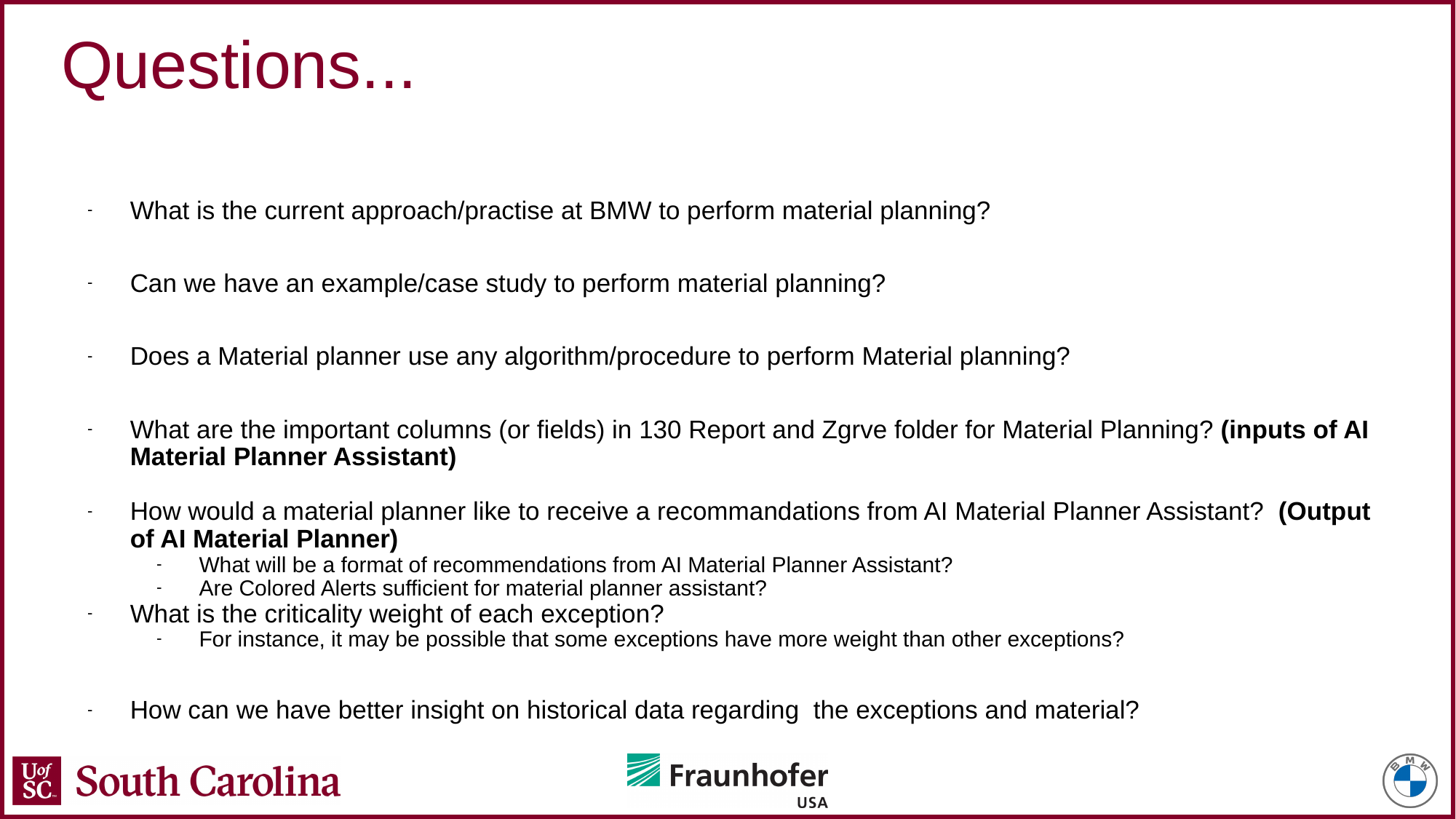

# Questions...

What is the current approach/practise at BMW to perform material planning?

Can we have an example/case study to perform material planning?

Does a Material planner use any algorithm/procedure to perform Material planning?

What are the important columns (or fields) in 130 Report and Zgrve folder for Material Planning? (inputs of AI Material Planner Assistant)

How would a material planner like to receive a recommandations from AI Material Planner Assistant?  (Output of AI Material Planner)
What will be a format of recommendations from AI Material Planner Assistant?
Are Colored Alerts sufficient for material planner assistant?
What is the criticality weight of each exception?
For instance, it may be possible that some exceptions have more weight than other exceptions?

How can we have better insight on historical data regarding  the exceptions and material?